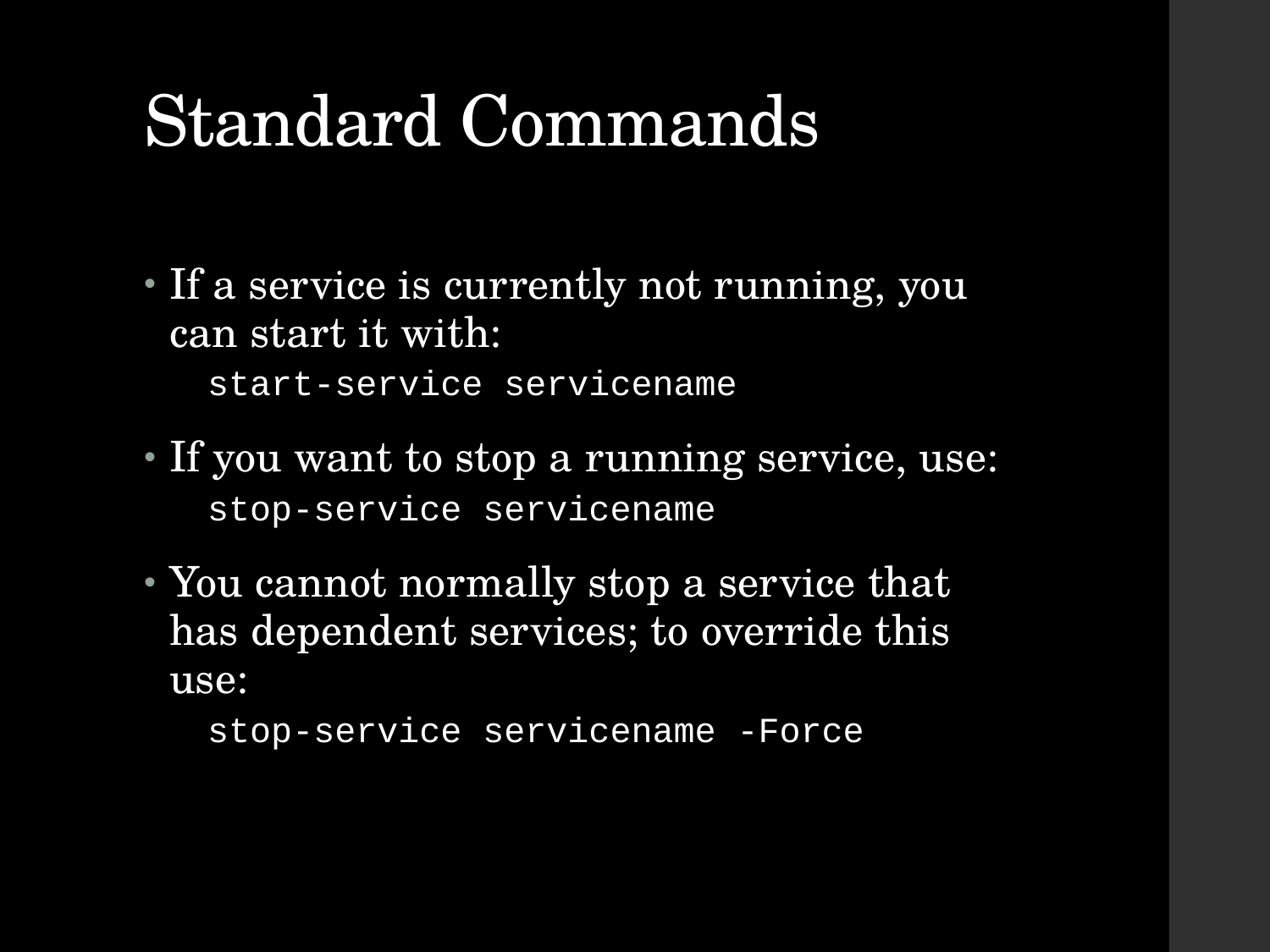

# Standard Commands
If a service is currently not running, you can start it with:
start-service servicename
If you want to stop a running service, use:
stop-service servicename
You cannot normally stop a service that has dependent services; to override this use:
stop-service servicename -Force